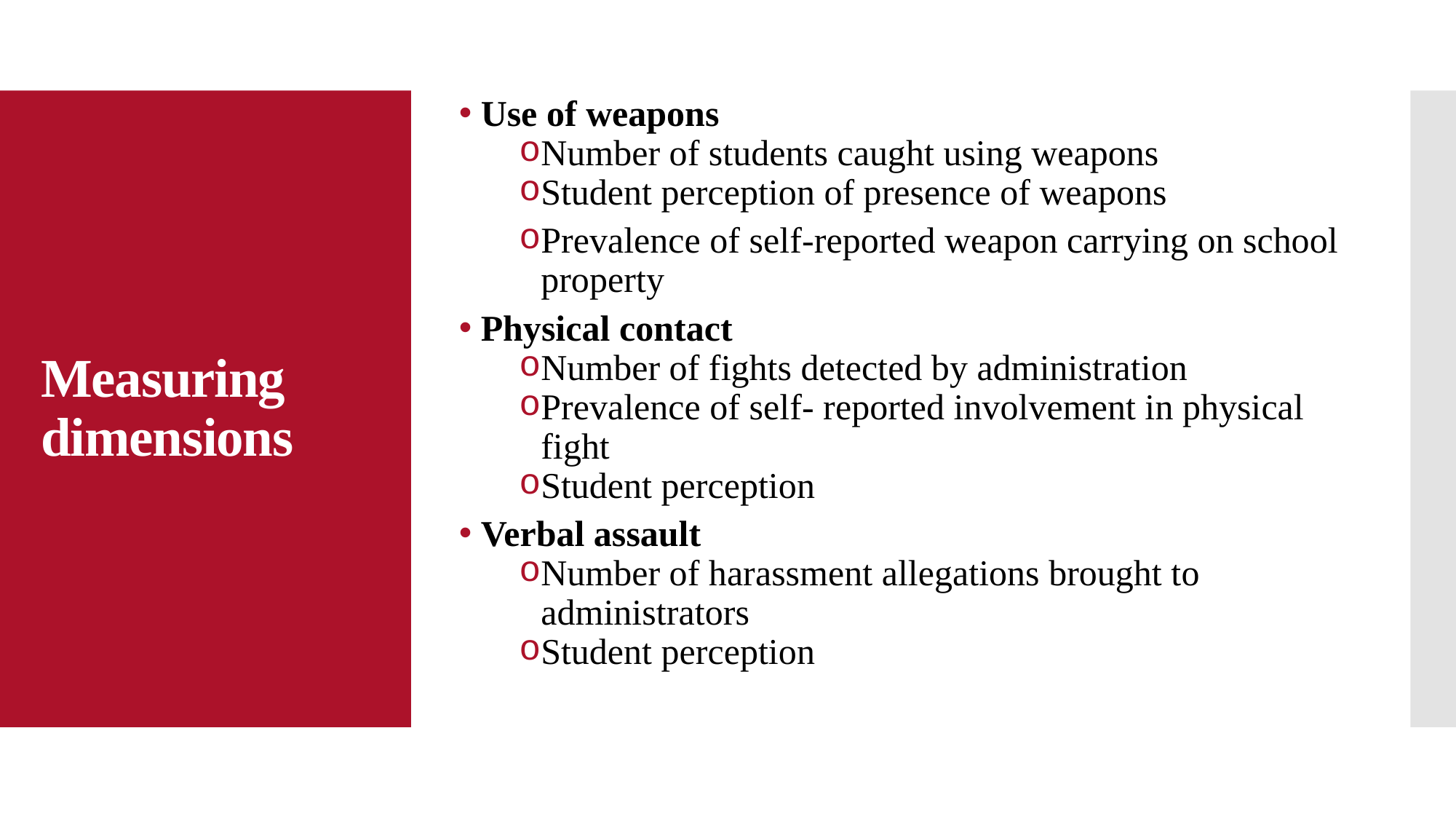

Use of weapons
Number of students caught using weapons
Student perception of presence of weapons
Prevalence of self-reported weapon carrying on school property
Physical contact
Number of fights detected by administration
Prevalence of self- reported involvement in physical fight
Student perception
Verbal assault
Number of harassment allegations brought to administrators
Student perception

# Measuring dimensions